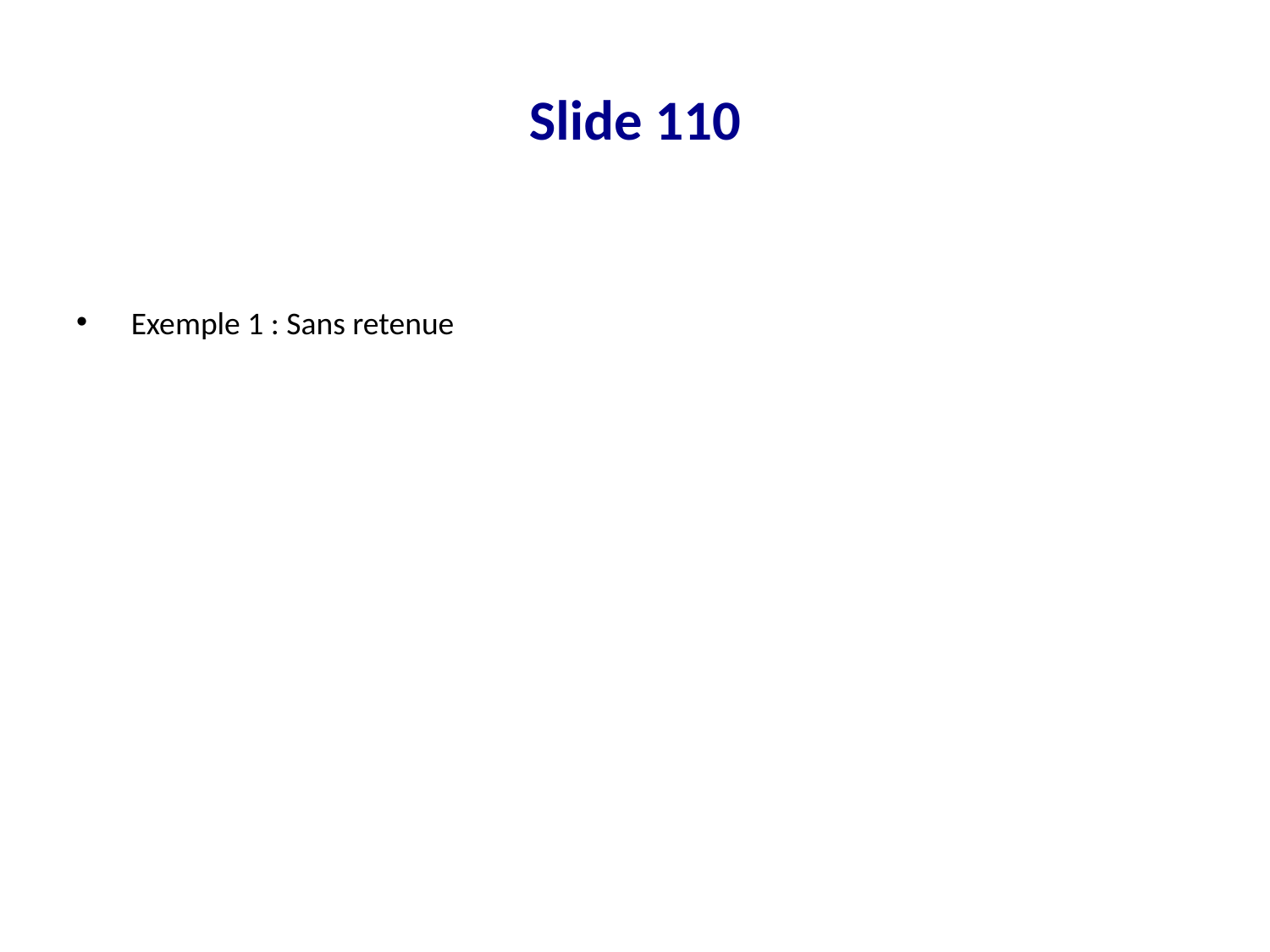

# Slide 110

 Exemple 1 : Sans retenue